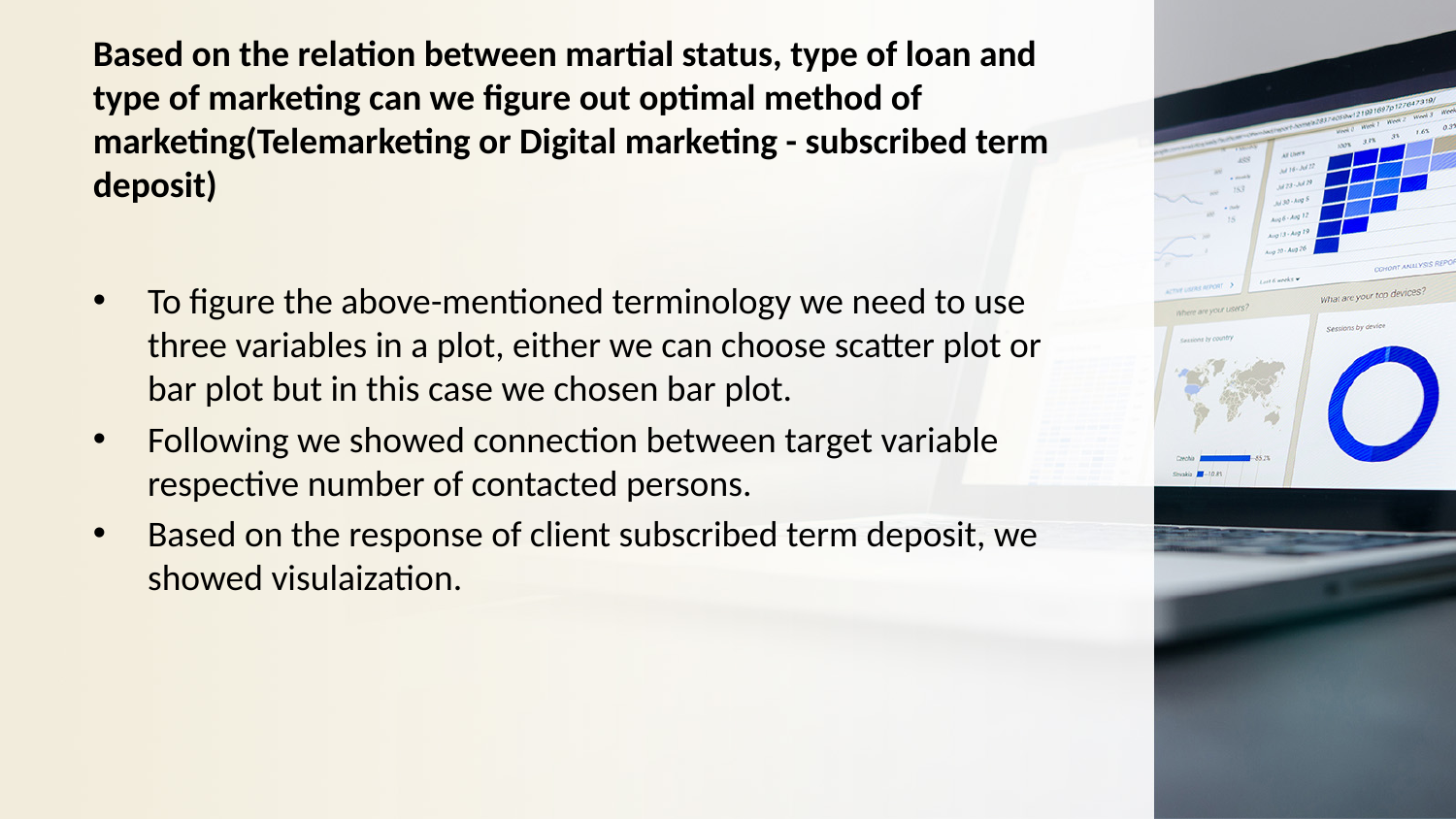

# Based on the relation between martial status, type of loan and type of marketing can we figure out optimal method of marketing(Telemarketing or Digital marketing - subscribed term deposit)
To figure the above-mentioned terminology we need to use three variables in a plot, either we can choose scatter plot or bar plot but in this case we chosen bar plot.
Following we showed connection between target variable respective number of contacted persons.
Based on the response of client subscribed term deposit, we showed visulaization.